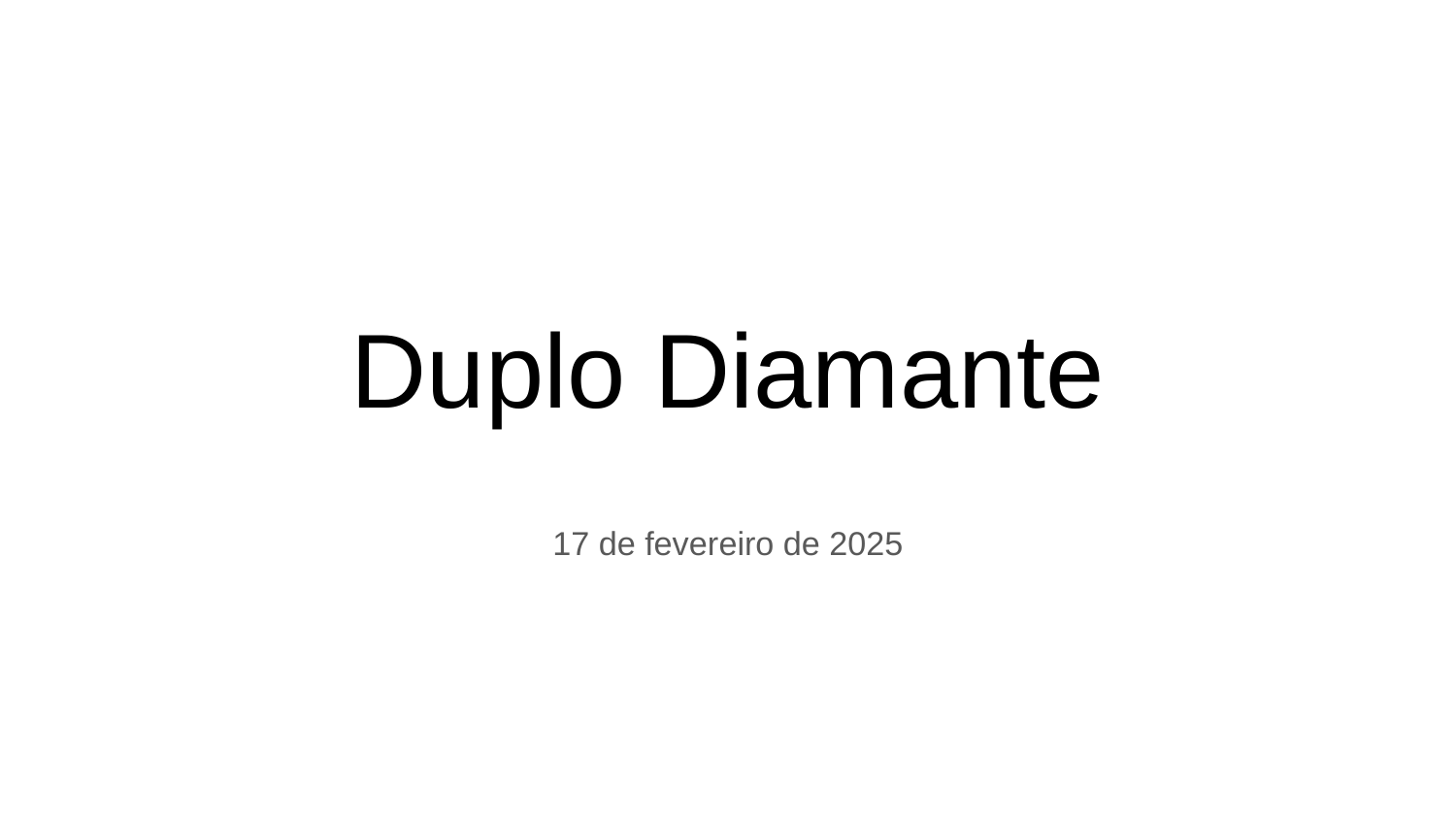

# Duplo Diamante
17 de fevereiro de 2025